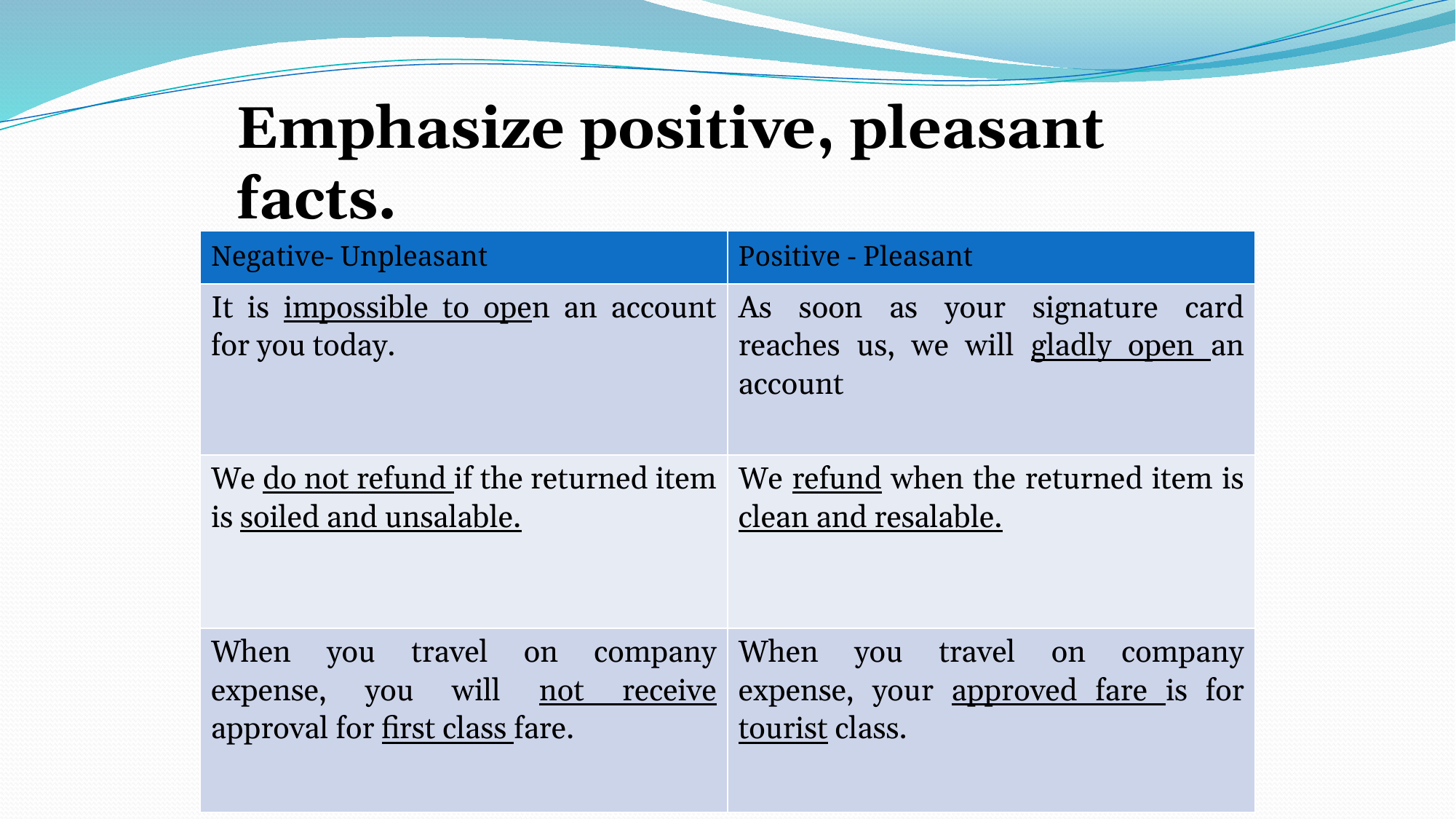

# Emphasize positive, pleasant facts.
| Negative- Unpleasant | Positive - Pleasant |
| --- | --- |
| It is impossible to open an account for you today. | As soon as your signature card reaches us, we will gladly open an account |
| We do not refund if the returned item is soiled and unsalable. | We refund when the returned item is clean and resalable. |
| When you travel on company expense, you will not receive approval for first class fare. | When you travel on company expense, your approved fare is for tourist class. |